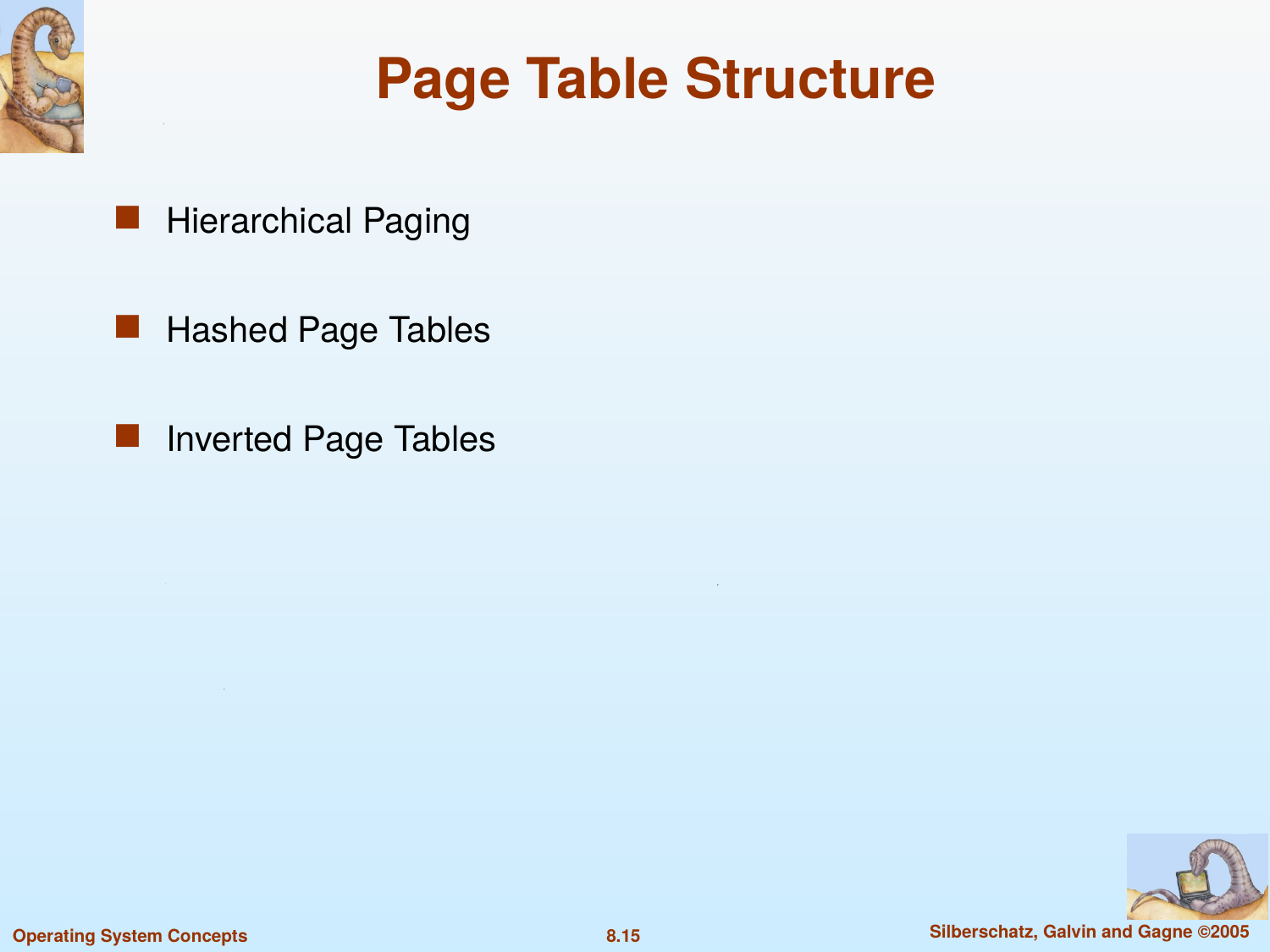

# Page Table Structure
Hierarchical Paging

Hashed Page Tables

Inverted Page Tables